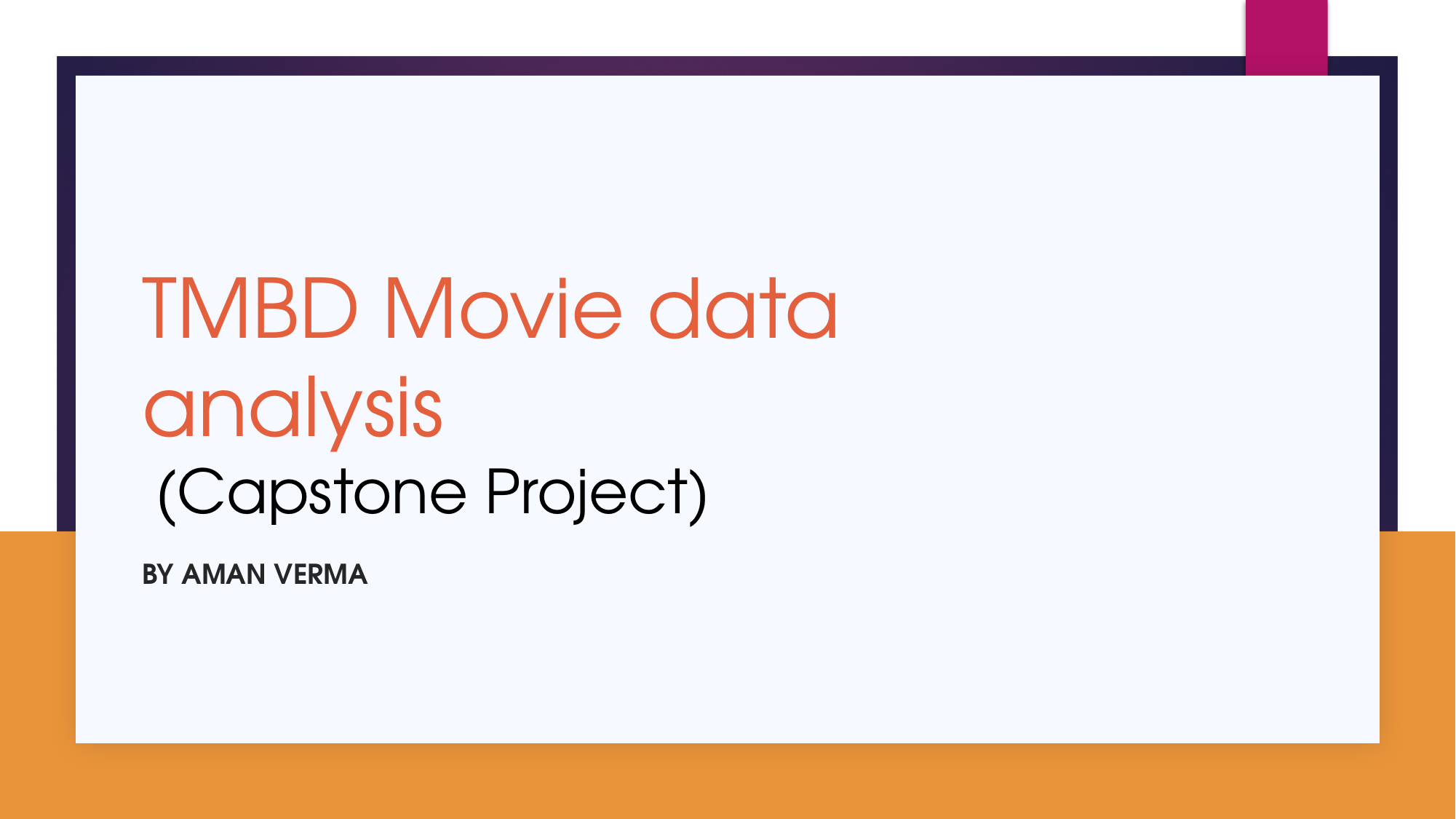

# TMBD Movie data analysis
(Capstone Project)
By Aman Verma